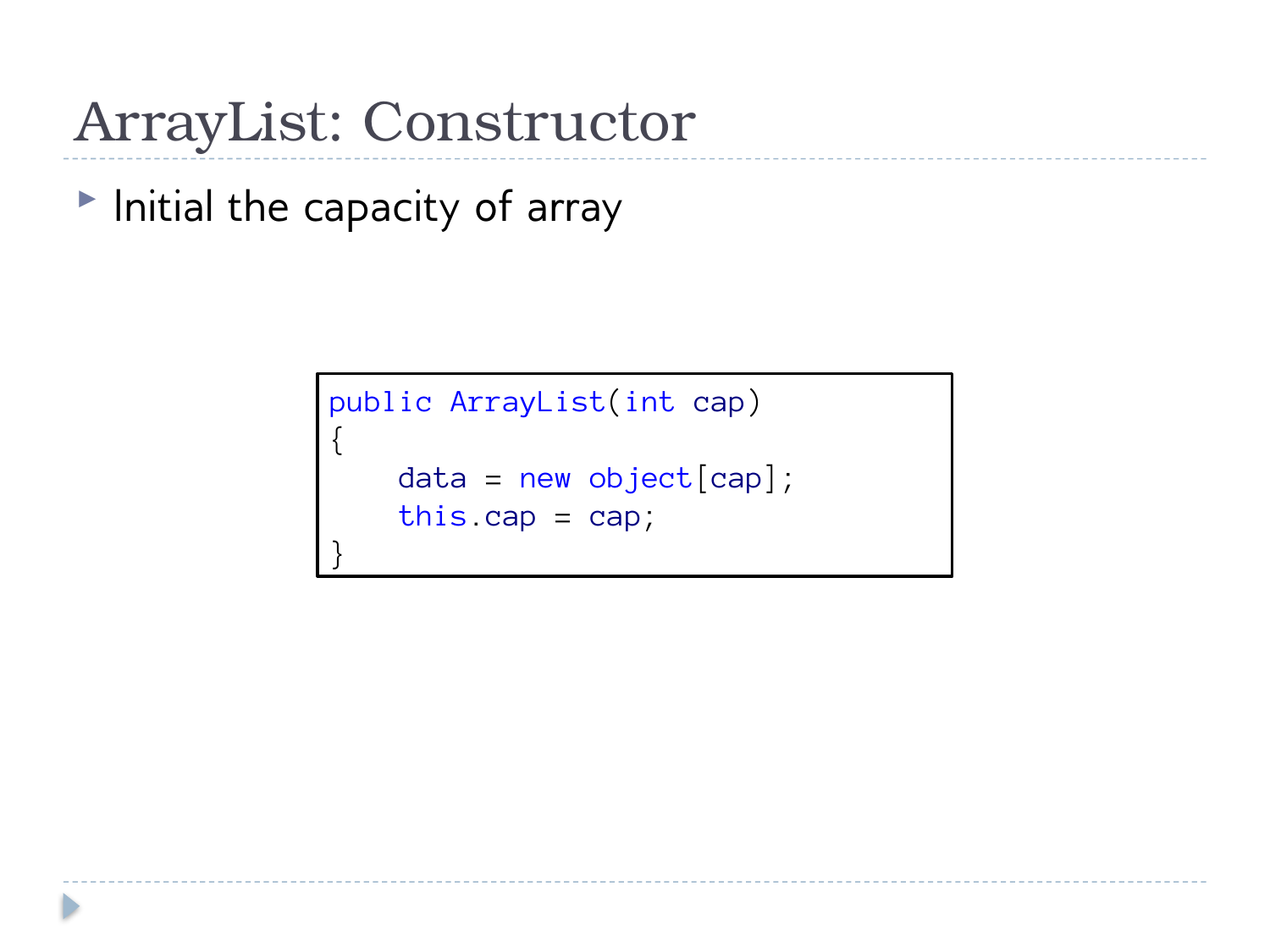

# ArrayList: Constructor
Initial the capacity of array
public ArrayList(int cap)
{
    data = new object[cap];
    this.cap = cap;
}